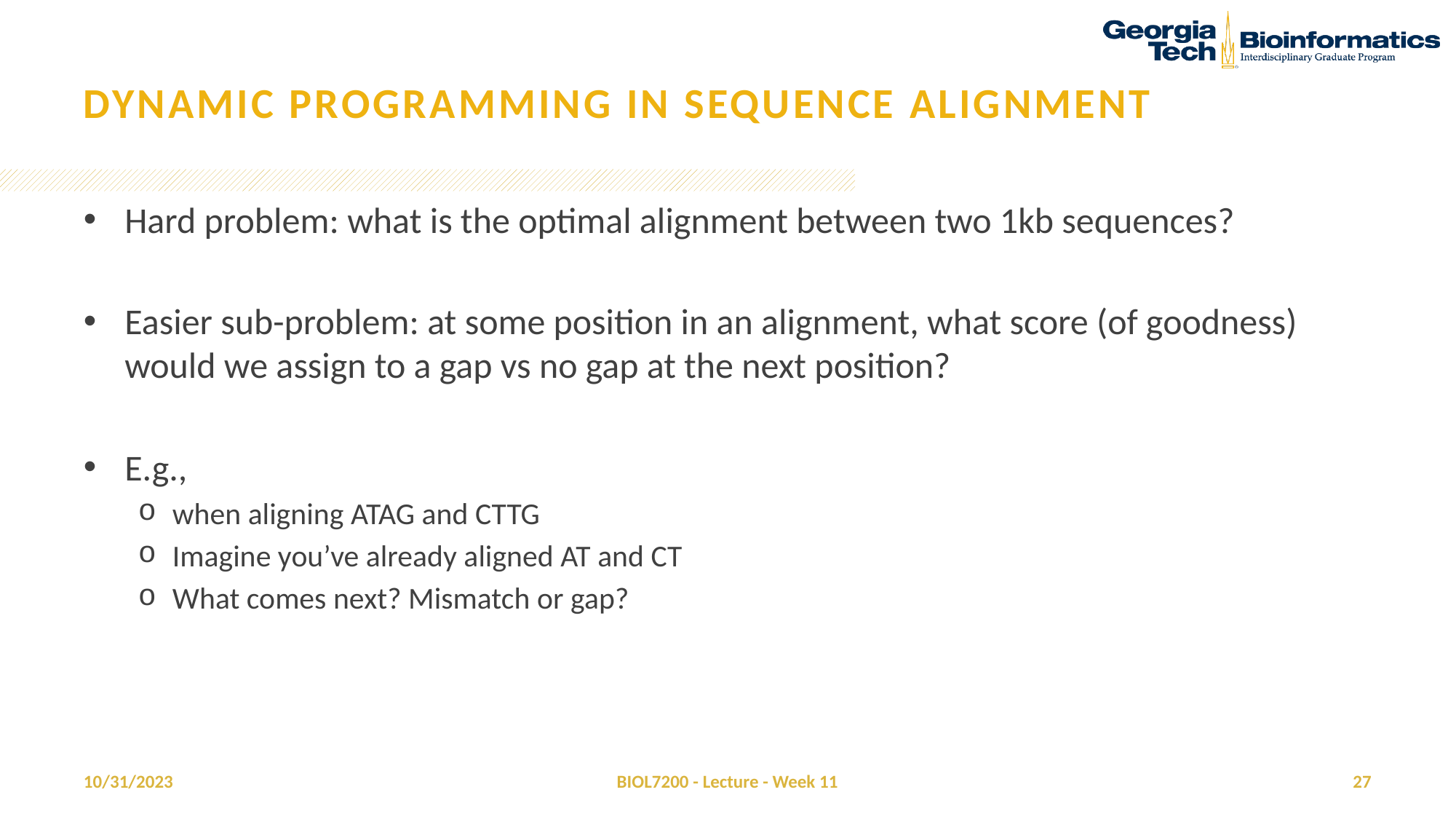

# Dynamic programming in sequence alignment
Hard problem: what is the optimal alignment between two 1kb sequences?

Easier sub-problem: at some position in an alignment, what score (of goodness) would we assign to a gap vs no gap at the next position?

E.g.,
when aligning ATAG and CTTG
Imagine you’ve already aligned AT and CT
What comes next? Mismatch or gap?
10/31/2023
BIOL7200 - Lecture - Week 11
27